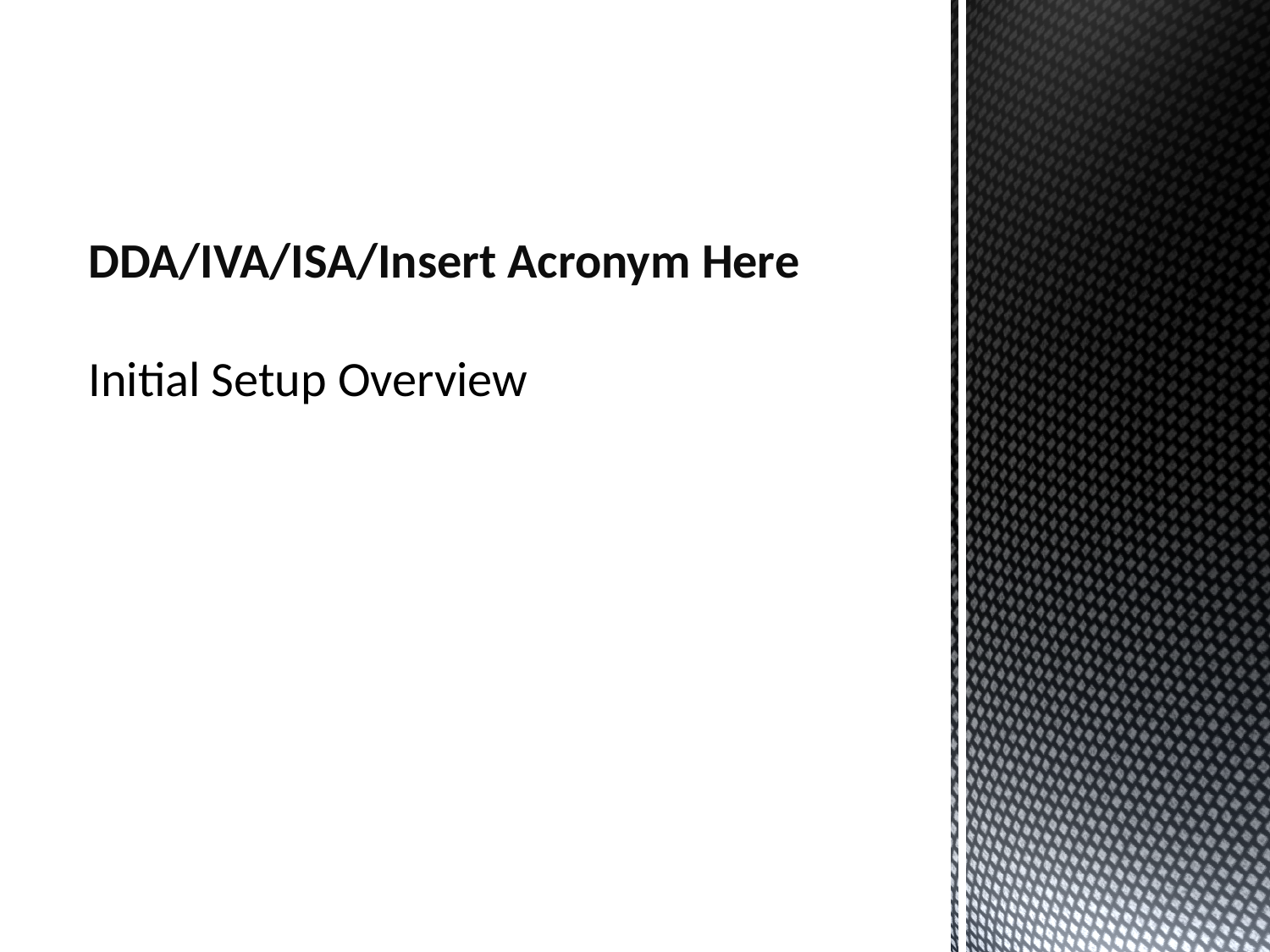

# DDA/IVA/ISA/Insert Acronym Here Initial Setup Overview